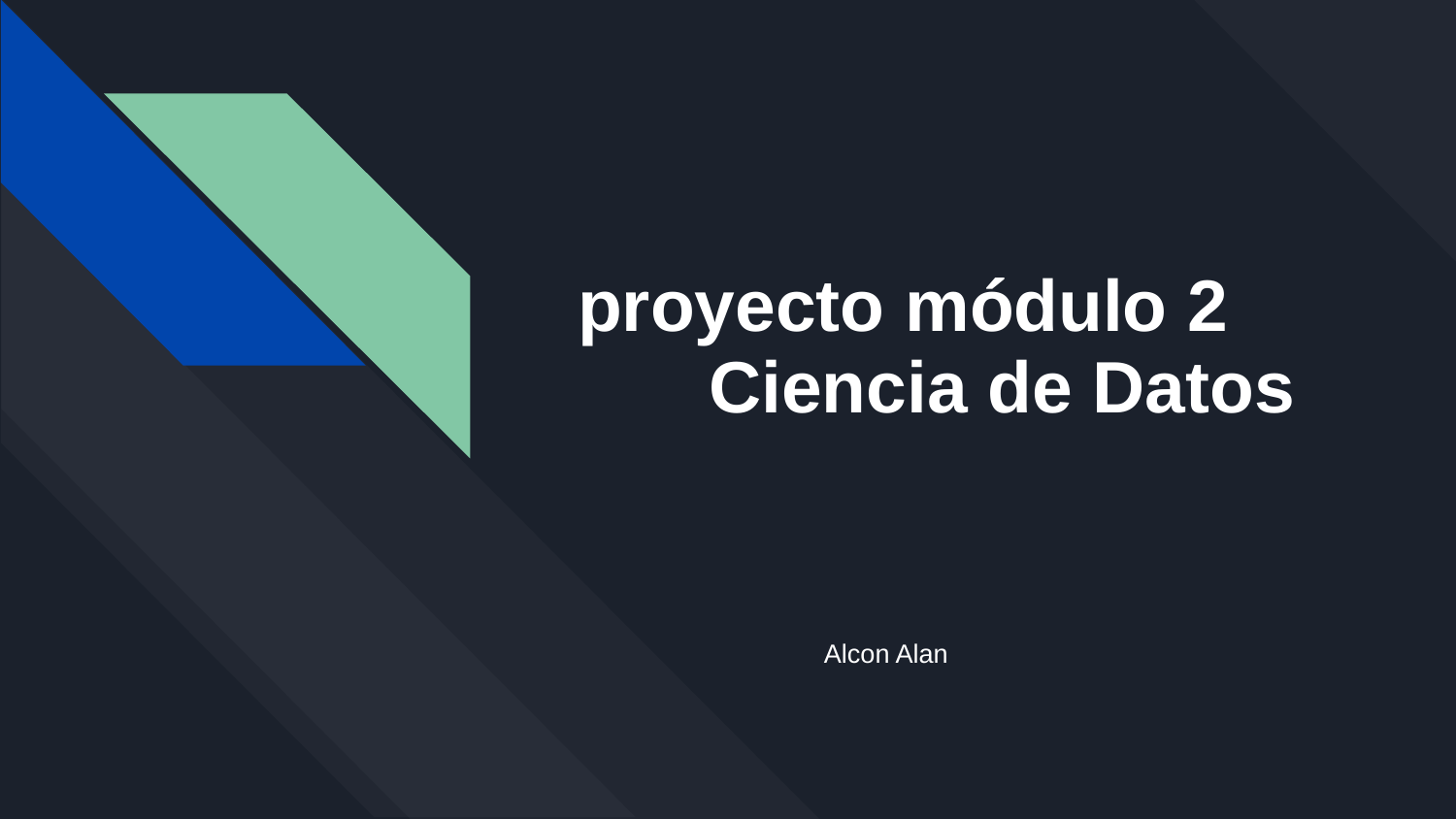

# proyecto módulo 2
	Ciencia de Datos
Alcon Alan